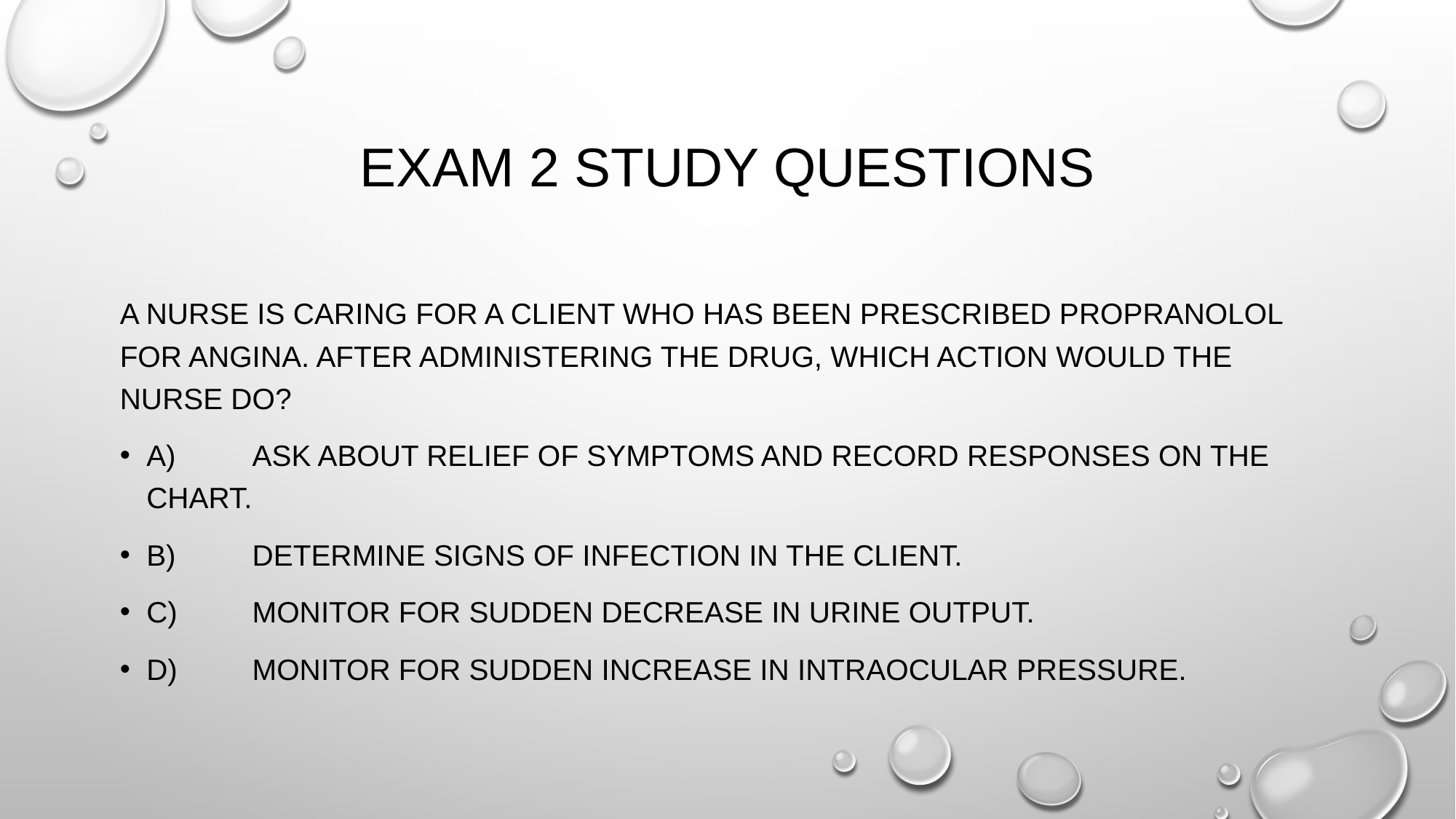

# Exam 2 study questions
A nurse is caring for a client who has been prescribed propranolol for angina. After administering the drug, which action would the nurse do?
A)	Ask about relief of symptoms and record responses on the chart.
B)	Determine signs of infection in the client.
C)	Monitor for sudden decrease in urine output.
D)	Monitor for sudden increase in intraocular pressure.